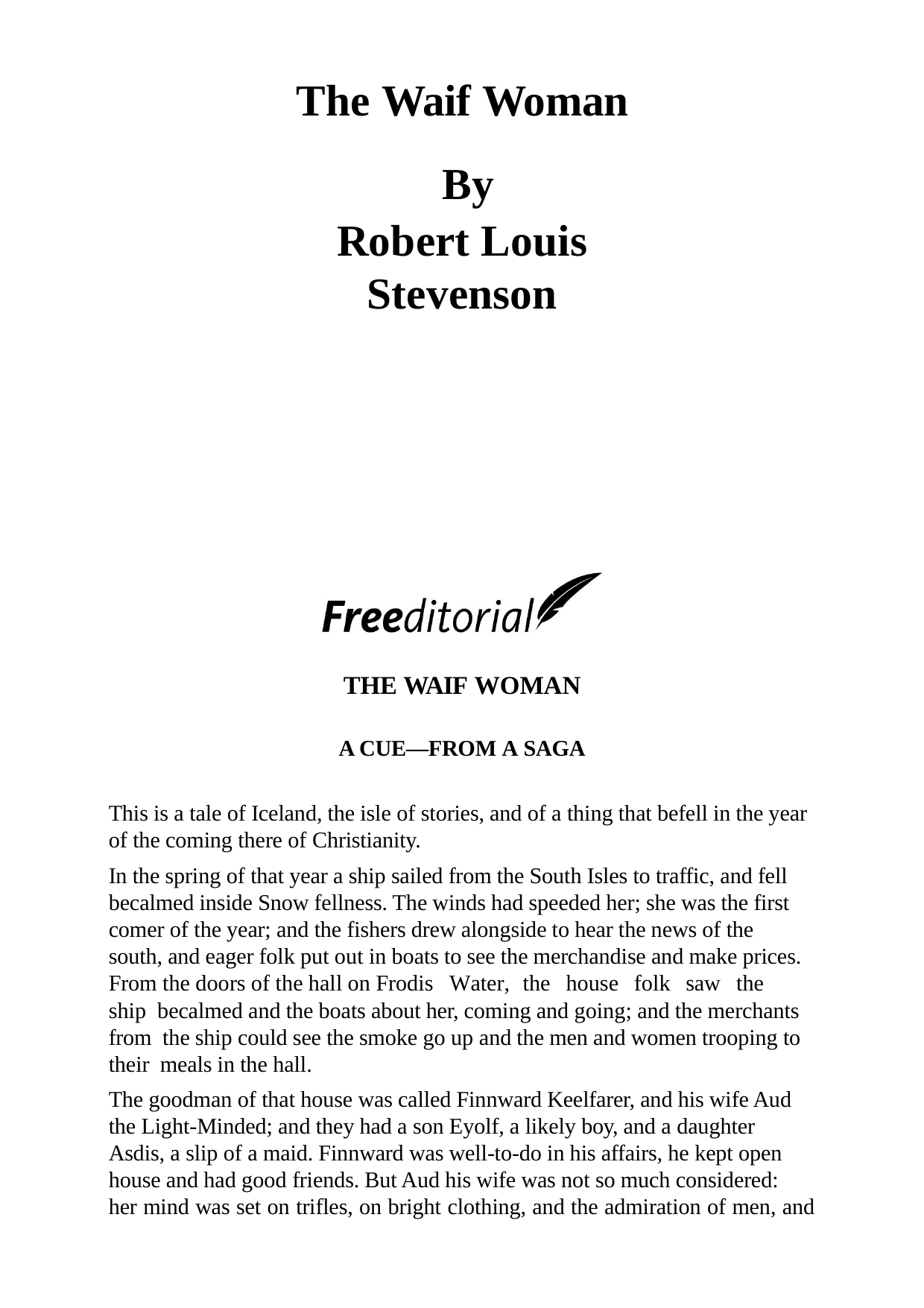

# The Waif Woman  By
Robert Louis Stevenson

THE WAIF WOMAN

A CUE—FROM A SAGA

This is a tale of Iceland, the isle of stories, and of a thing that befell in the year  of the coming there of Christianity.
In the spring of that year a ship sailed from the South Isles to traffic, and fell  becalmed inside Snow fellness. The winds had speeded her; she was the first  comer of the year; and the fishers drew alongside to hear the news of the  south, and eager folk put out in boats to see the merchandise and make prices.  From the doors of the hall on Frodis	Water,	the	house	folk	saw	the	ship  becalmed and the boats about her, coming and going; and the merchants from  the ship could see the smoke go up and the men and women trooping to their  meals in the hall.
The goodman of that house was called Finnward Keelfarer, and his wife Aud  the Light-Minded; and they had a son Eyolf, a likely boy, and a daughter  Asdis, a slip of a maid. Finnward was well-to-do in his affairs, he kept open  house and had good friends. But Aud his wife was not so much considered:  her mind was set on trifles, on bright clothing, and the admiration of men, and